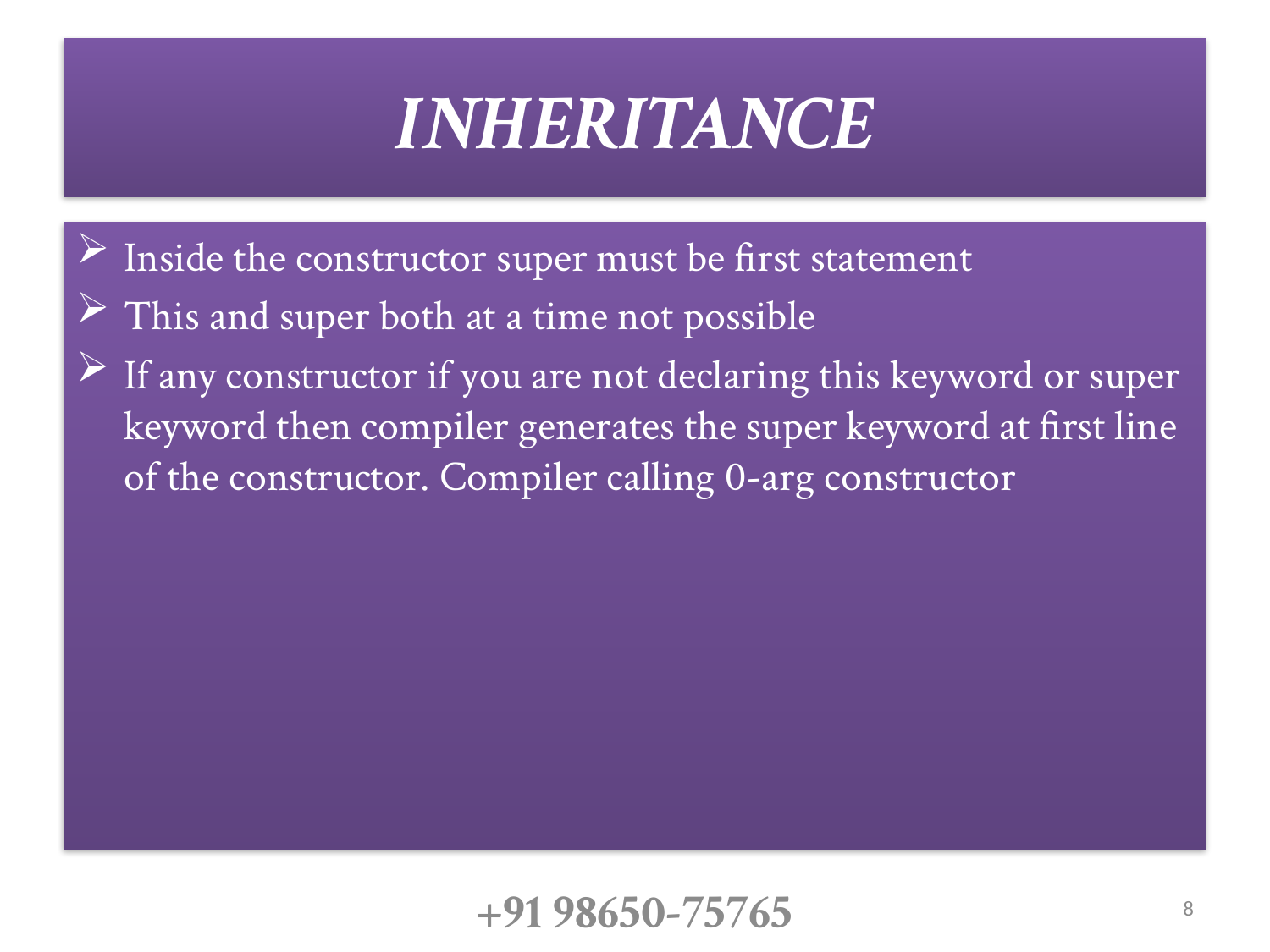

# INHERITANCE
Inside the constructor super must be first statement
This and super both at a time not possible
If any constructor if you are not declaring this keyword or super keyword then compiler generates the super keyword at first line of the constructor. Compiler calling 0-arg constructor

+91 98650-75765
8